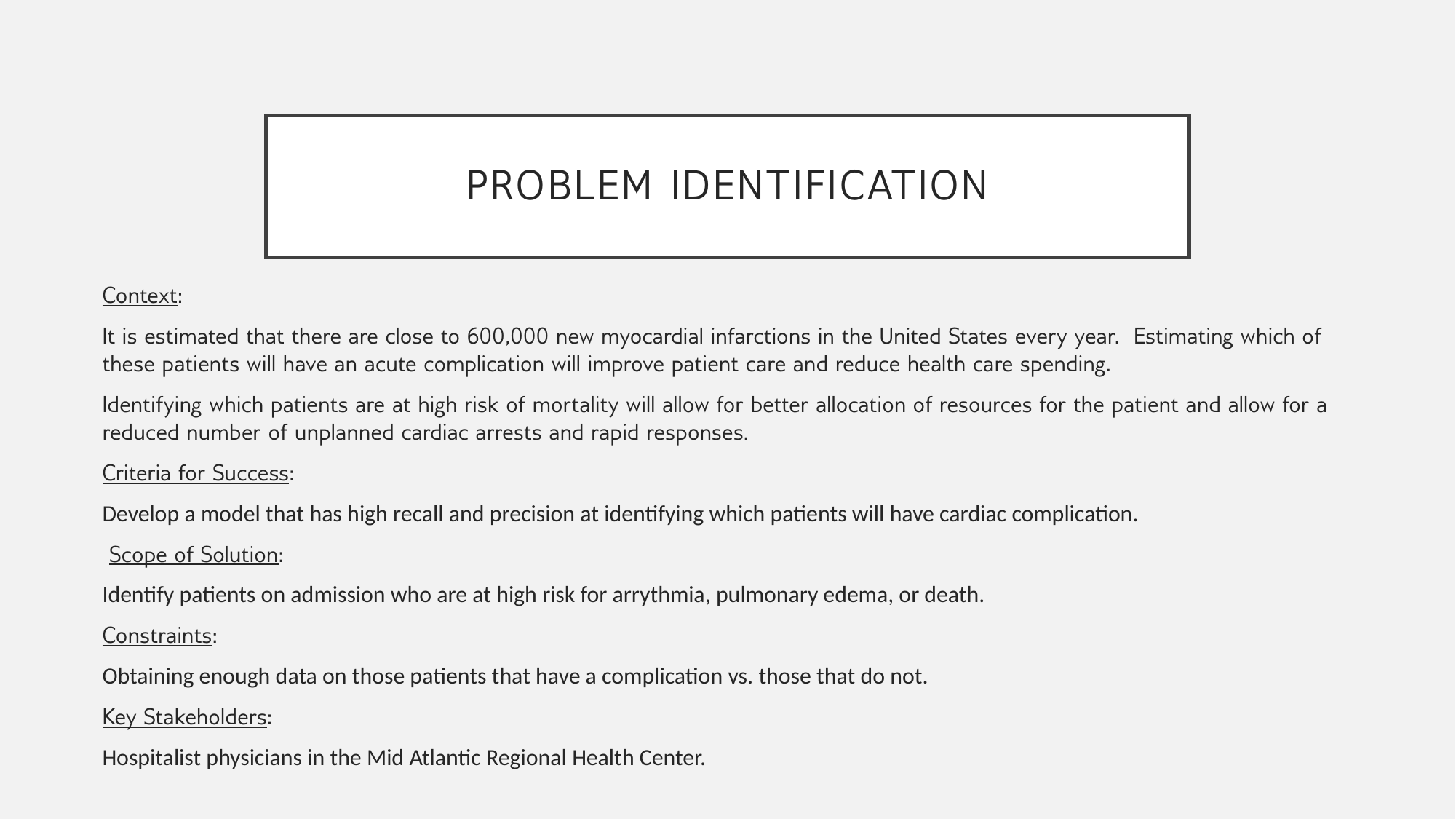

# Problem Identification
Context:
It is estimated that there are close to 600,000 new myocardial infarctions in the United States every year.  Estimating which of these patients will have an acute complication will improve patient care and reduce health care spending.
Identifying which patients are at high risk of mortality will allow for better allocation of resources for the patient and allow for a reduced number of unplanned cardiac arrests and rapid responses.
Criteria for Success:
Develop a model that has high recall and precision at identifying which patients will have cardiac complication.
 Scope of Solution:
Identify patients on admission who are at high risk for arrythmia, pulmonary edema, or death.
Constraints:
Obtaining enough data on those patients that have a complication vs. those that do not.
Key Stakeholders:
Hospitalist physicians in the Mid Atlantic Regional Health Center.